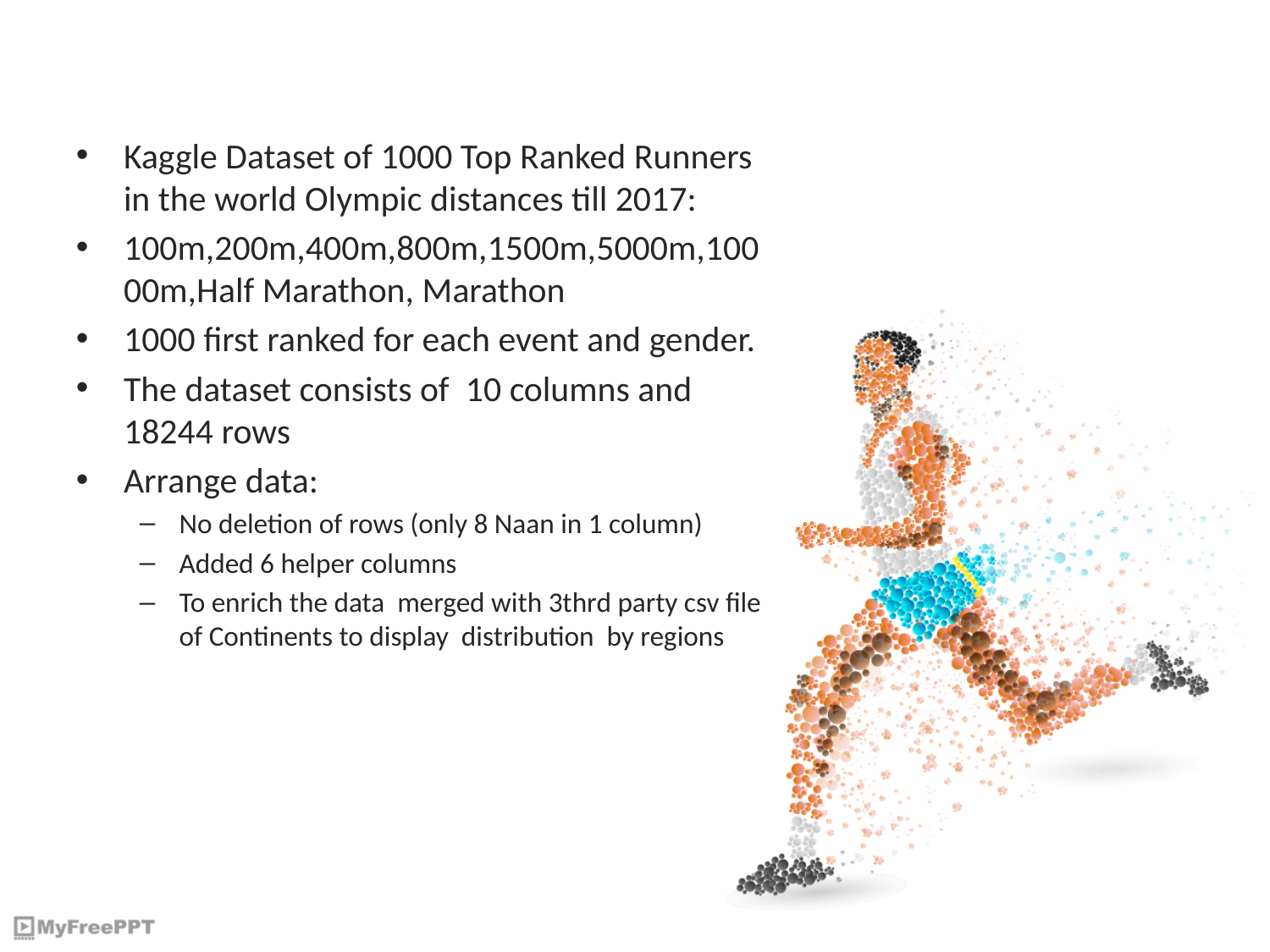

Kaggle Dataset of 1000 Top Ranked Runners in the world Olympic distances till 2017:
100m,200m,400m,800m,1500m,5000m,10000m,Half Marathon, Marathon
1000 first ranked for each event and gender.
The dataset consists of  10 columns and 18244 rows
Arrange data:
No deletion of rows (only 8 Naan in 1 column)
Added 6 helper columns
To enrich the data  merged with 3thrd party csv file of Continents to display  distribution  by regions